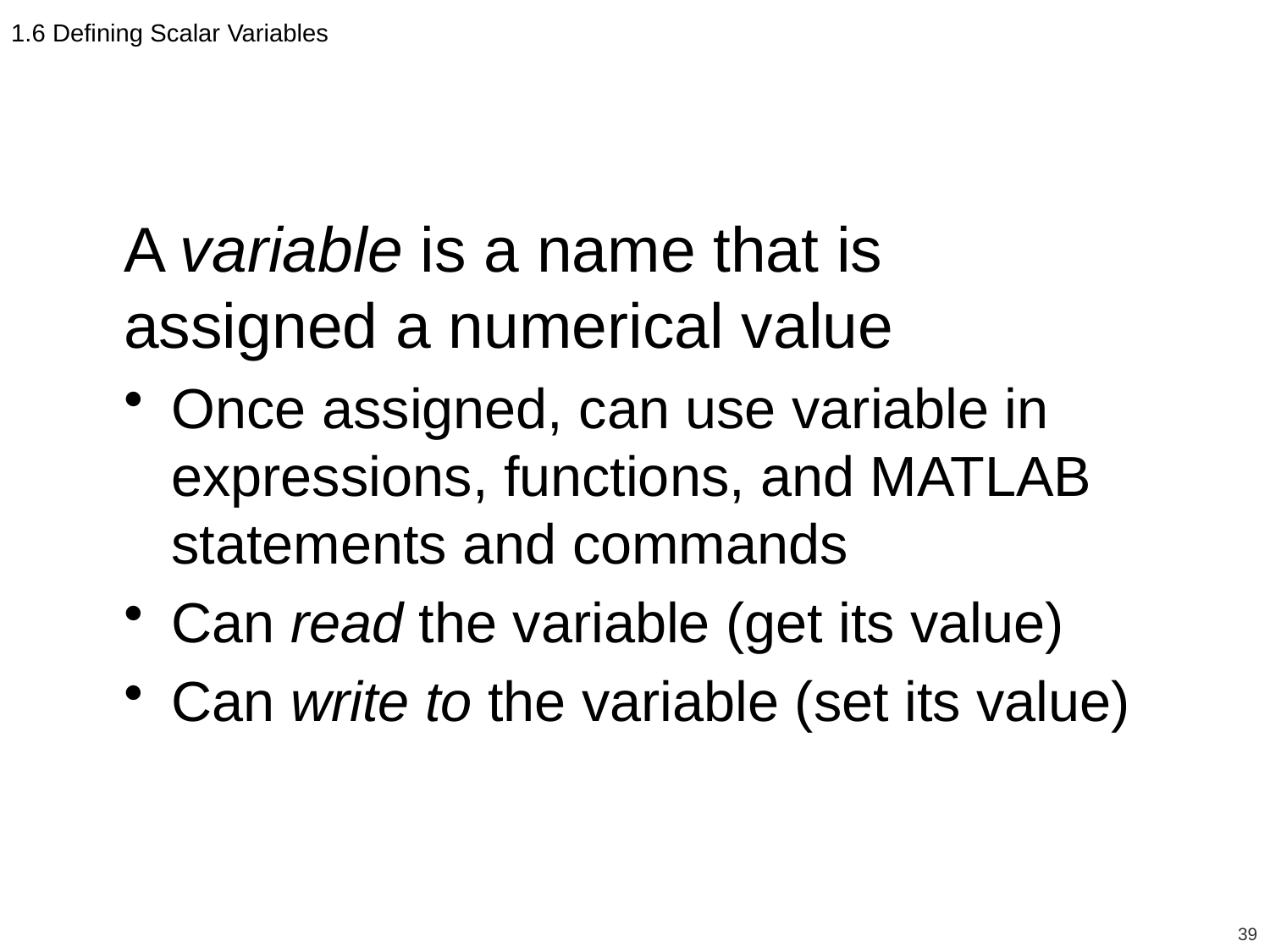

1.6 Defining Scalar Variables
A variable is a name that is assigned a numerical value
Once assigned, can use variable in expressions, functions, and MATLAB statements and commands
Can read the variable (get its value)
Can write to the variable (set its value)
39